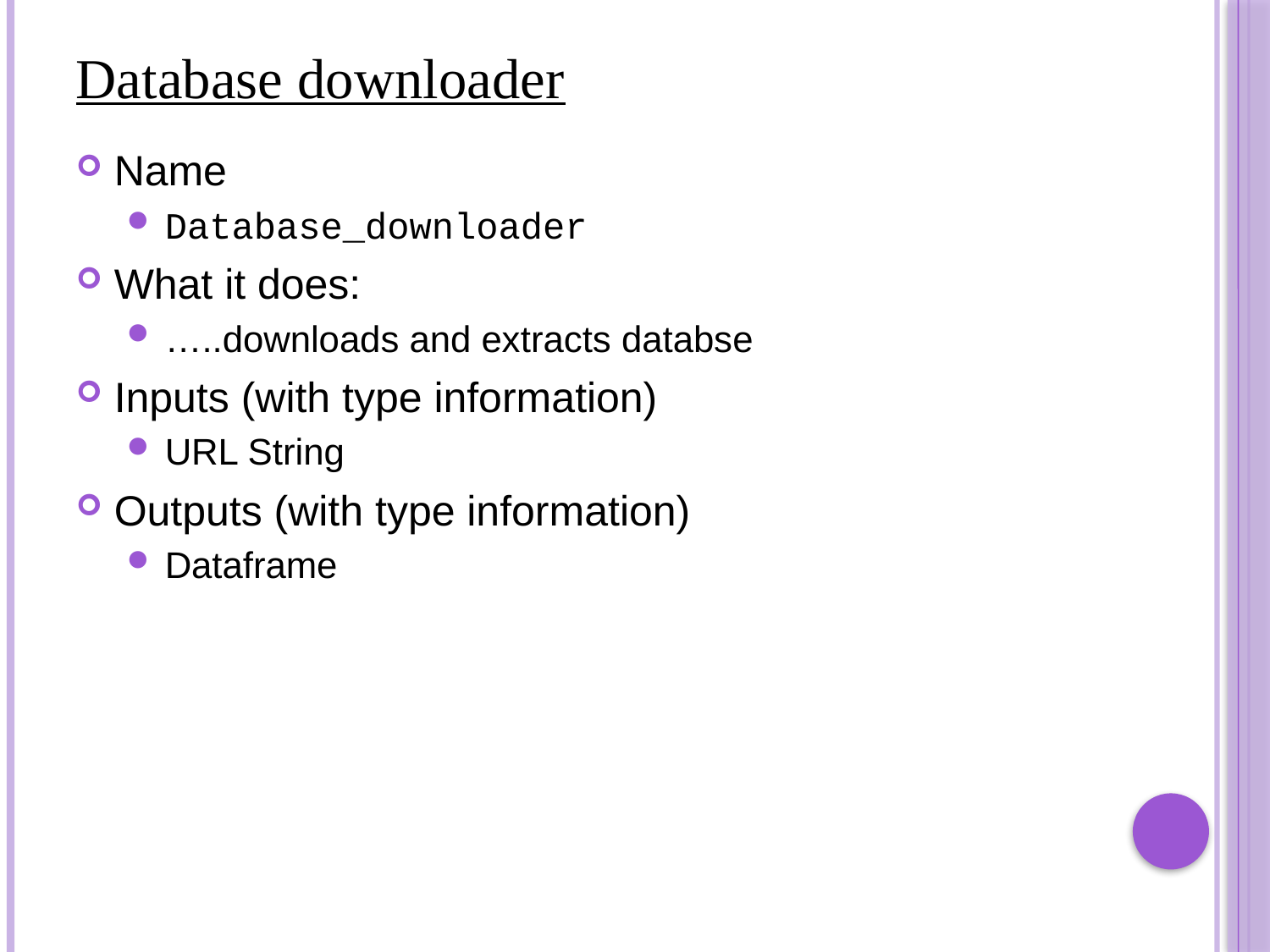

# Database downloader
Name
Database_downloader
What it does:
…..downloads and extracts databse
Inputs (with type information)
URL String
Outputs (with type information)
Dataframe